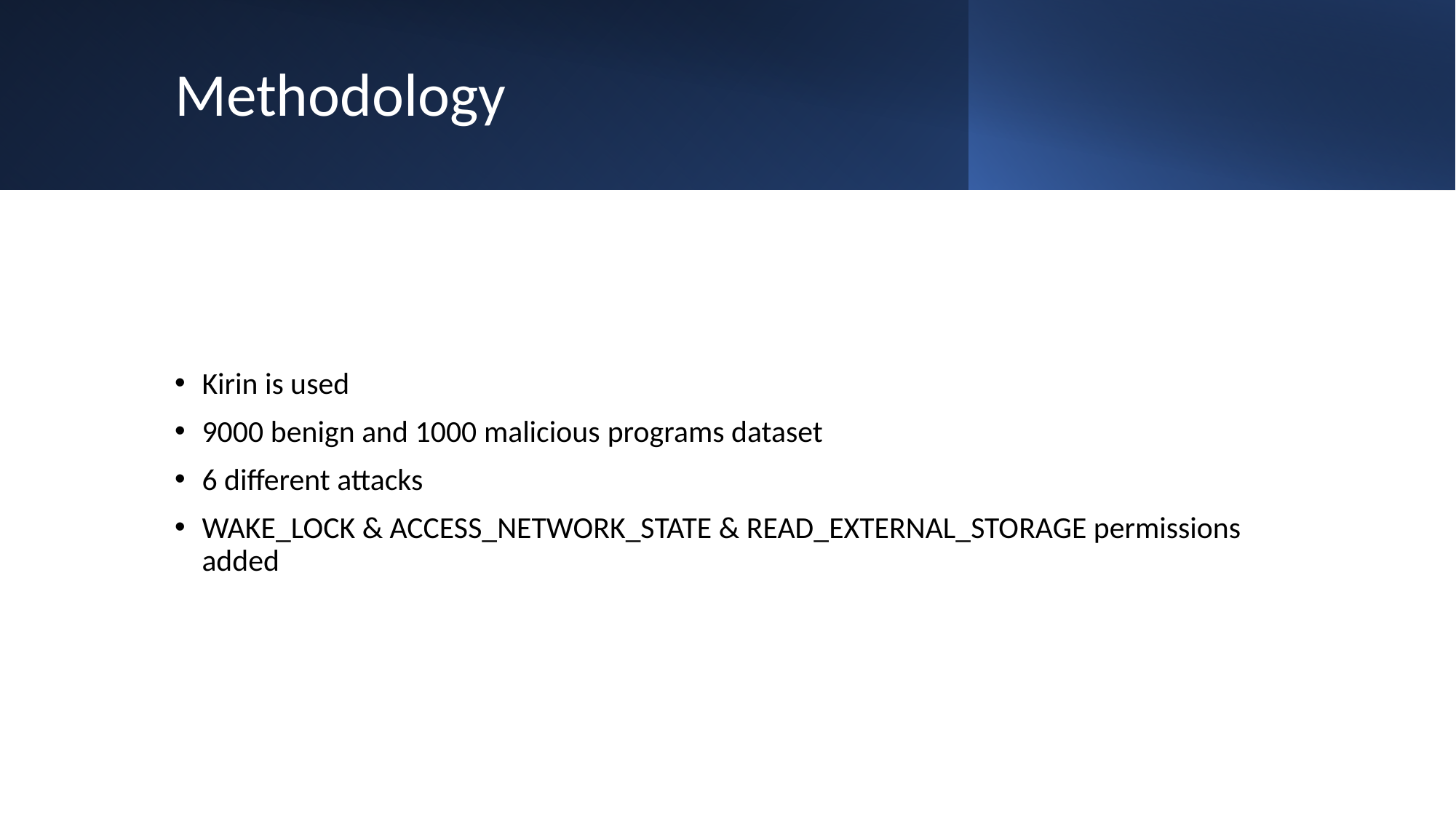

# Methodology
Kirin is used
9000 benign and 1000 malicious programs dataset
6 different attacks
WAKE_LOCK & ACCESS_NETWORK_STATE & READ_EXTERNAL_STORAGE permissions added